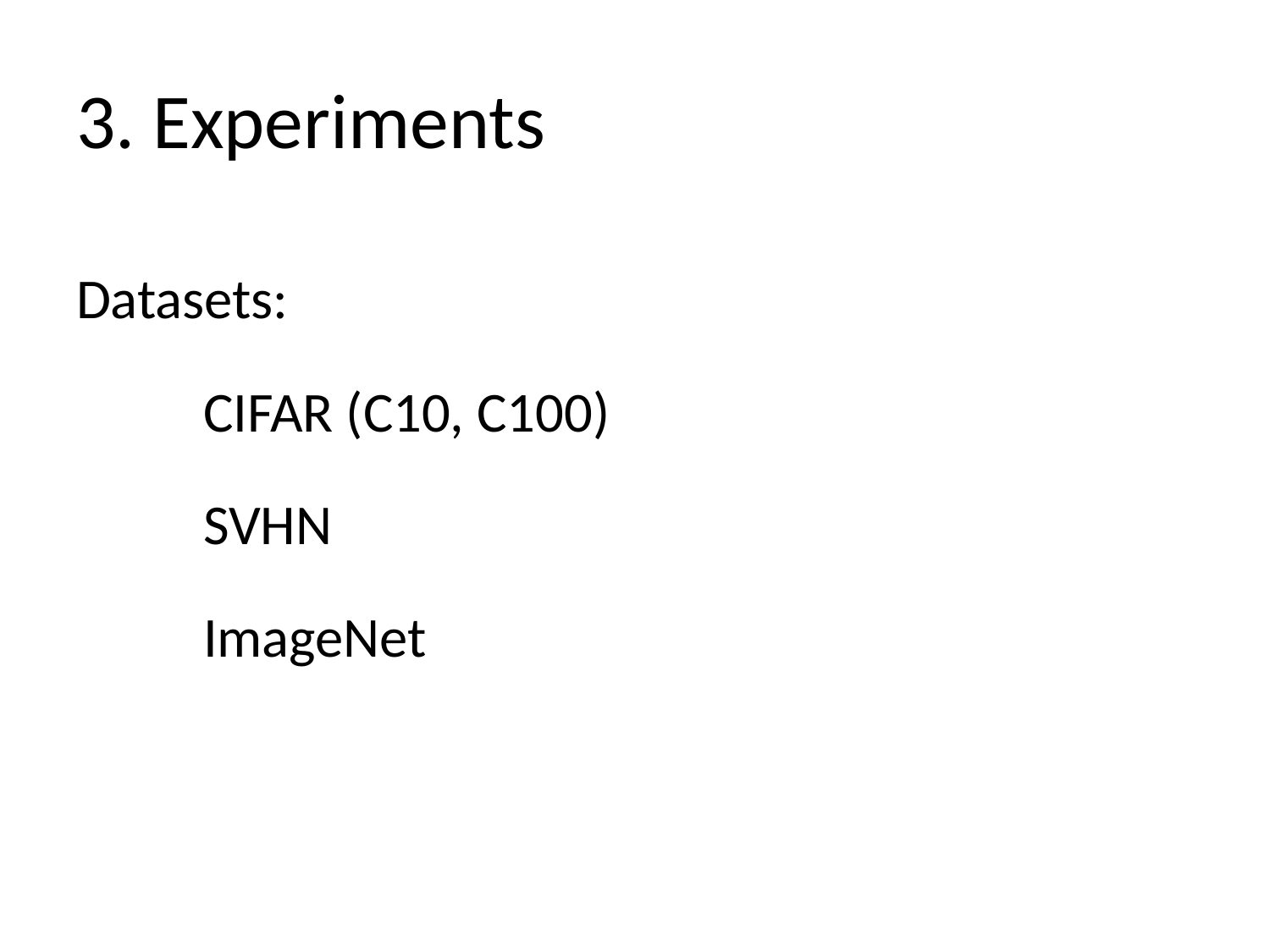

# 3. Experiments
Datasets:
	CIFAR (C10, C100)
	SVHN
	ImageNet